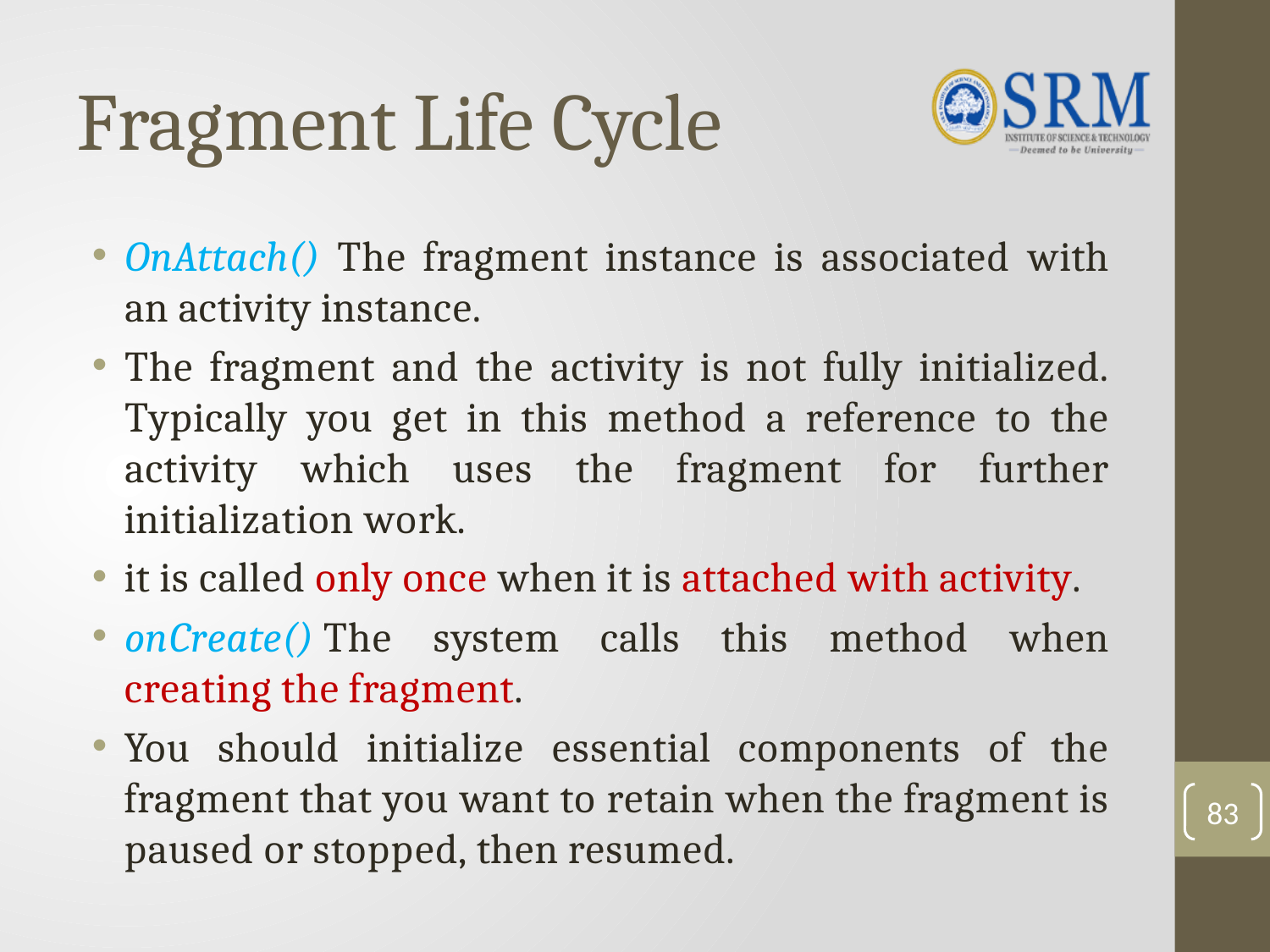

# Fragment Life Cycle
OnAttach() The fragment instance is associated with an activity instance.
The fragment and the activity is not fully initialized. Typically you get in this method a reference to the activity which uses the fragment for further initialization work.
it is called only once when it is attached with activity.
onCreate() The system calls this method when creating the fragment.
You should initialize essential components of the fragment that you want to retain when the fragment is paused or stopped, then resumed.

83